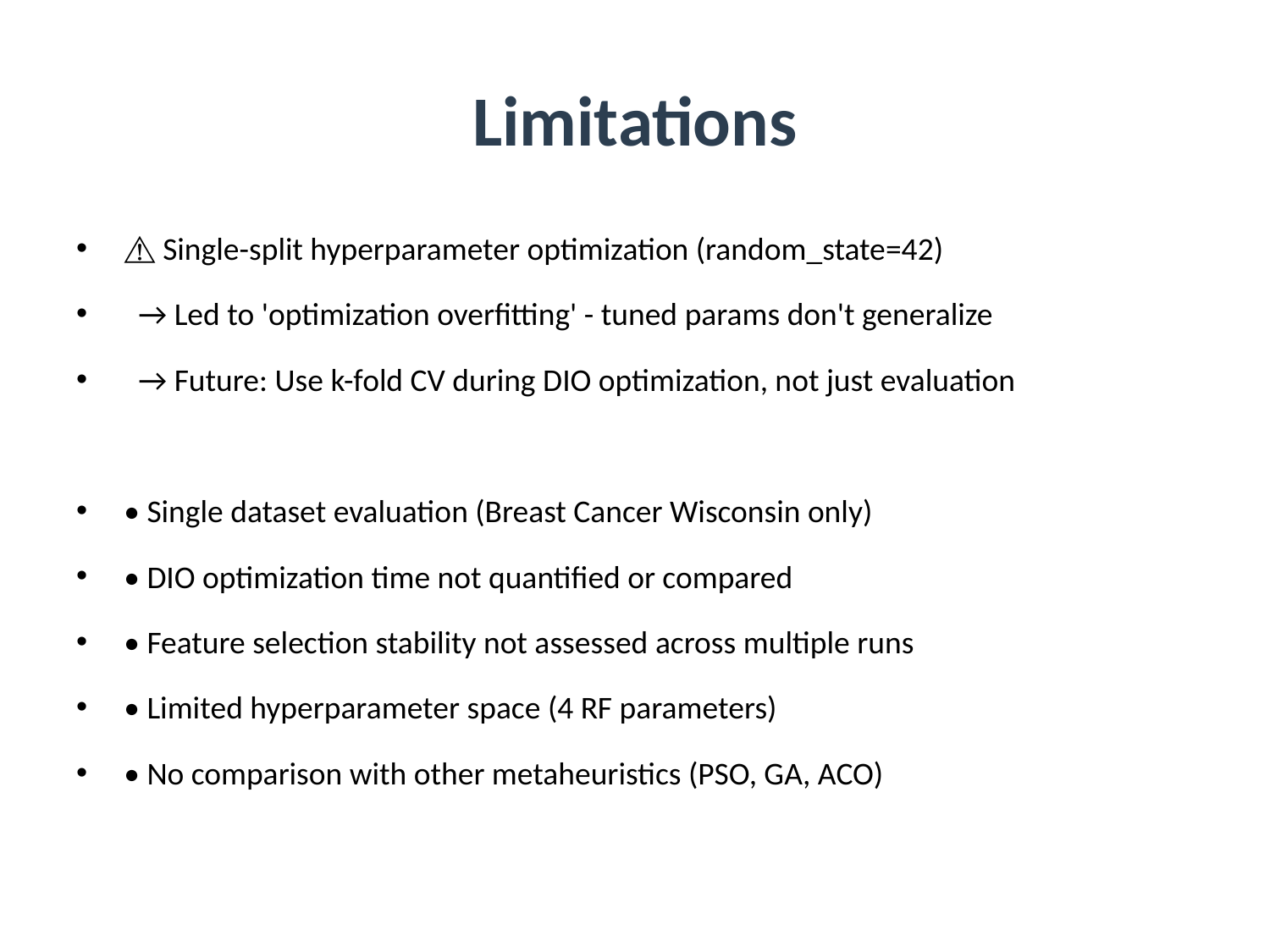

# Limitations
⚠ Single-split hyperparameter optimization (random_state=42)
  → Led to 'optimization overfitting' - tuned params don't generalize
  → Future: Use k-fold CV during DIO optimization, not just evaluation

• Single dataset evaluation (Breast Cancer Wisconsin only)
• DIO optimization time not quantified or compared
• Feature selection stability not assessed across multiple runs
• Limited hyperparameter space (4 RF parameters)
• No comparison with other metaheuristics (PSO, GA, ACO)